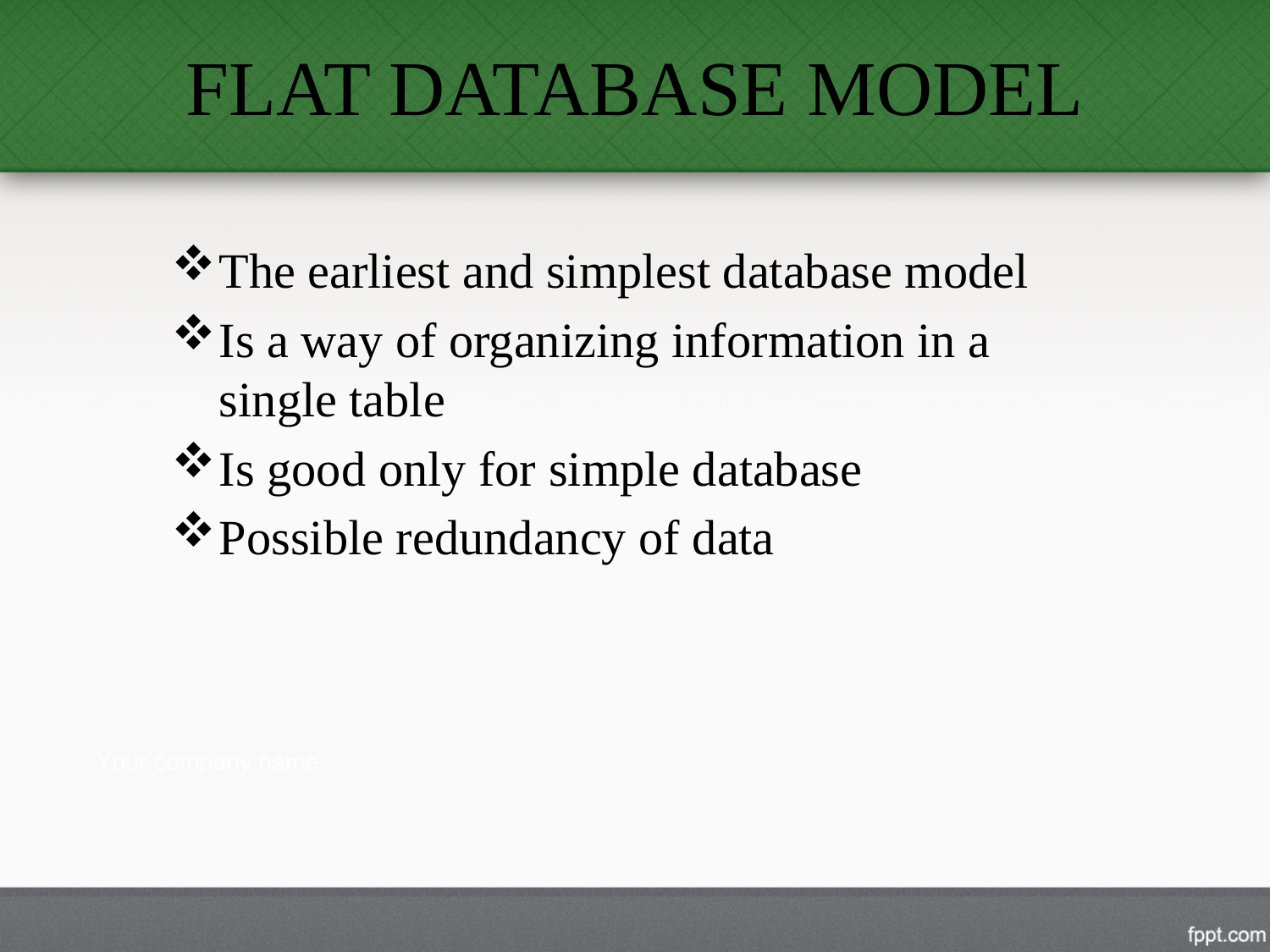

# FLAT DATABASE MODEL
The earliest and simplest database model
Is a way of organizing information in a single table
Is good only for simple database
Possible redundancy of data